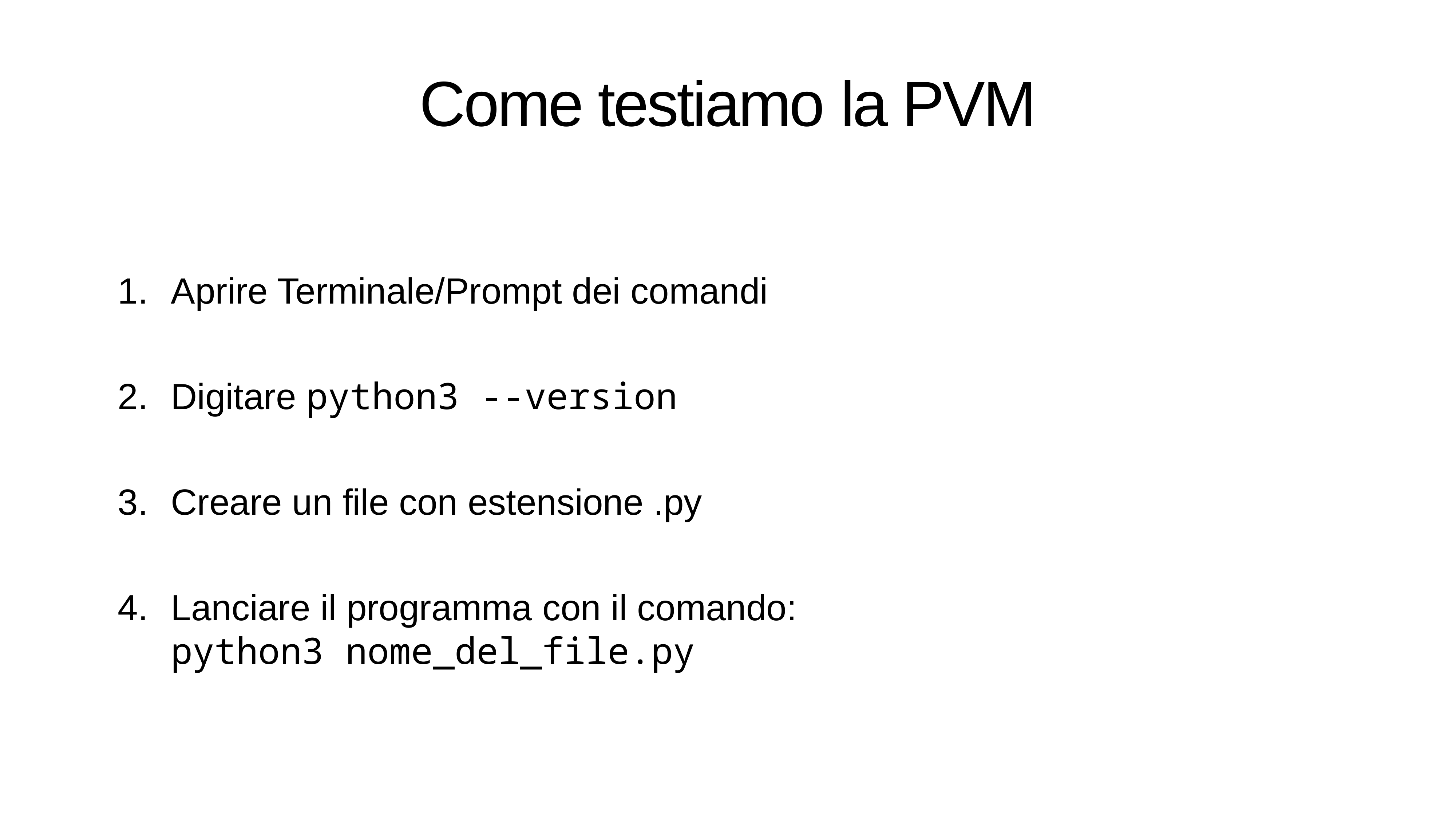

# Come testiamo la PVM
Aprire Terminale/Prompt dei comandi
Digitare python3 --version
Creare un file con estensione .py
Lanciare il programma con il comando:
python3 nome_del_file.py